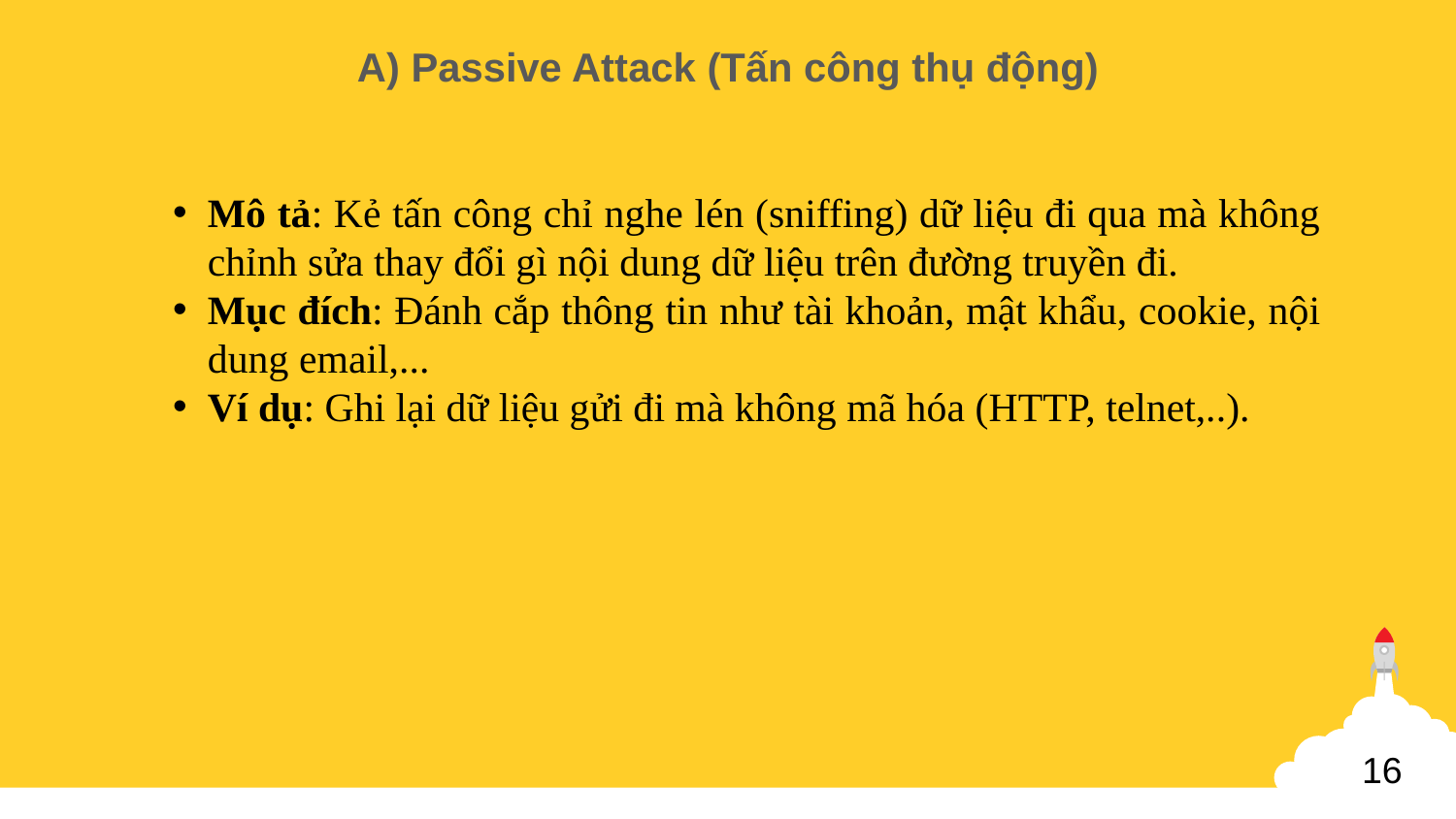

A) Passive Attack (Tấn công thụ động)
Mô tả: Kẻ tấn công chỉ nghe lén (sniffing) dữ liệu đi qua mà không chỉnh sửa thay đổi gì nội dung dữ liệu trên đường truyền đi.
Mục đích: Đánh cắp thông tin như tài khoản, mật khẩu, cookie, nội dung email,...
Ví dụ: Ghi lại dữ liệu gửi đi mà không mã hóa (HTTP, telnet,..).
16